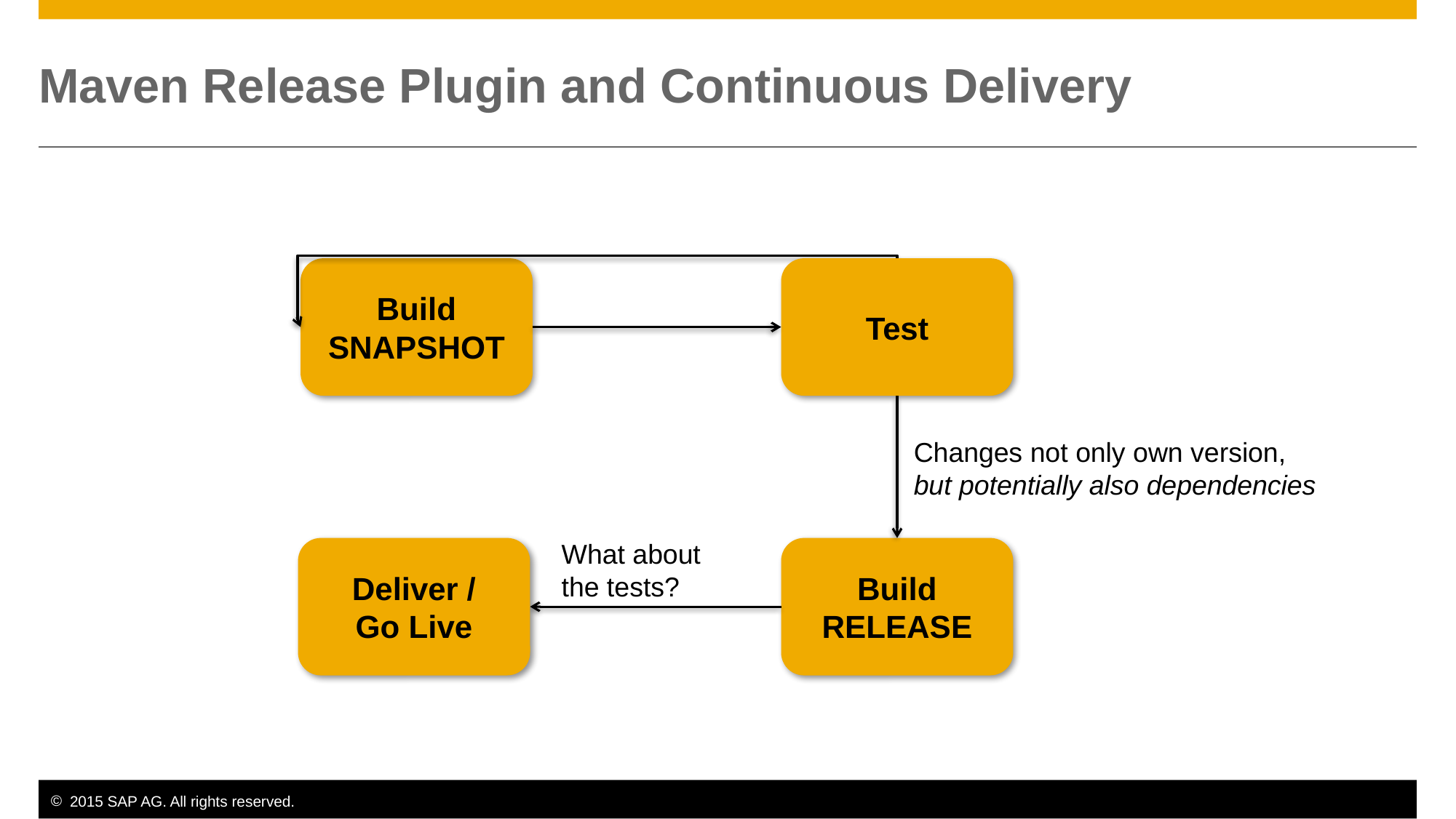

# Maven Release Plugin and Continuous Delivery
Build SNAPSHOT
Test
Changes not only own version,
but potentially also dependencies
What about the tests?
Deliver /
Go Live
Build RELEASE